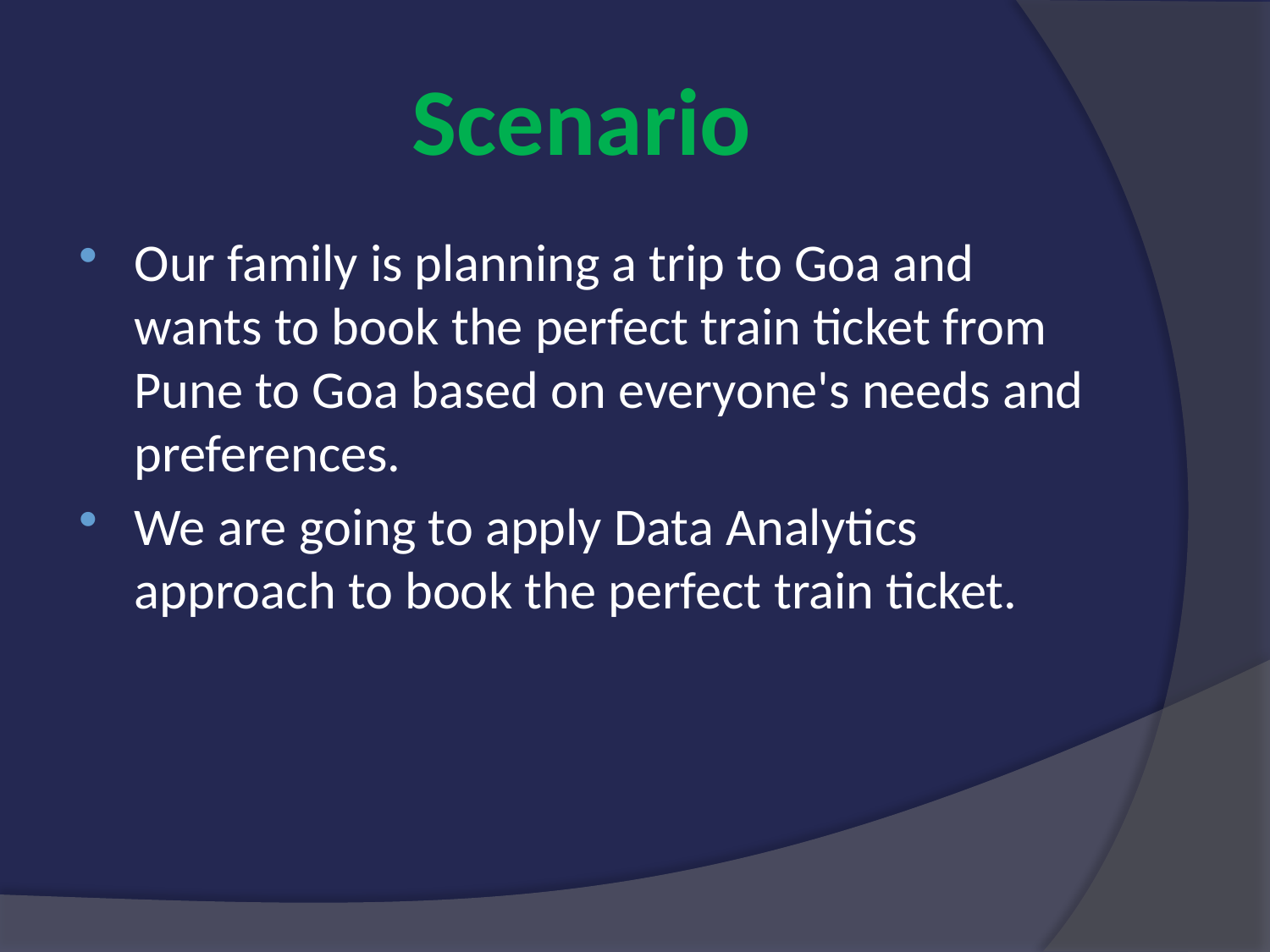

# Scenario
Our family is planning a trip to Goa and wants to book the perfect train ticket from Pune to Goa based on everyone's needs and preferences.
We are going to apply Data Analytics approach to book the perfect train ticket.